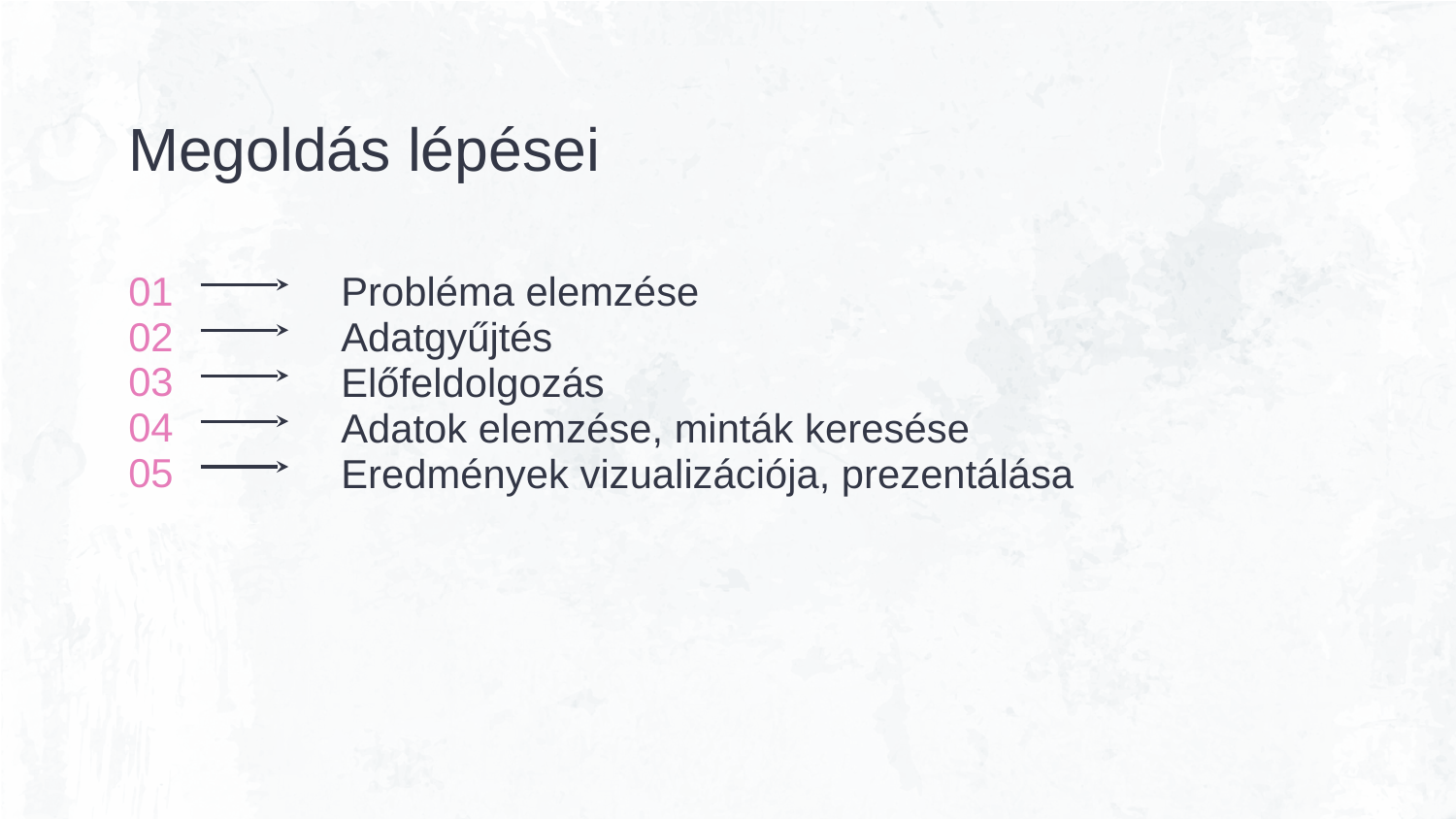

Megoldás lépései
# 01
Probléma elemzése
02
Adatgyűjtés
03
Előfeldolgozás
04
Adatok elemzése, minták keresése
05
Eredmények vizualizációja, prezentálása